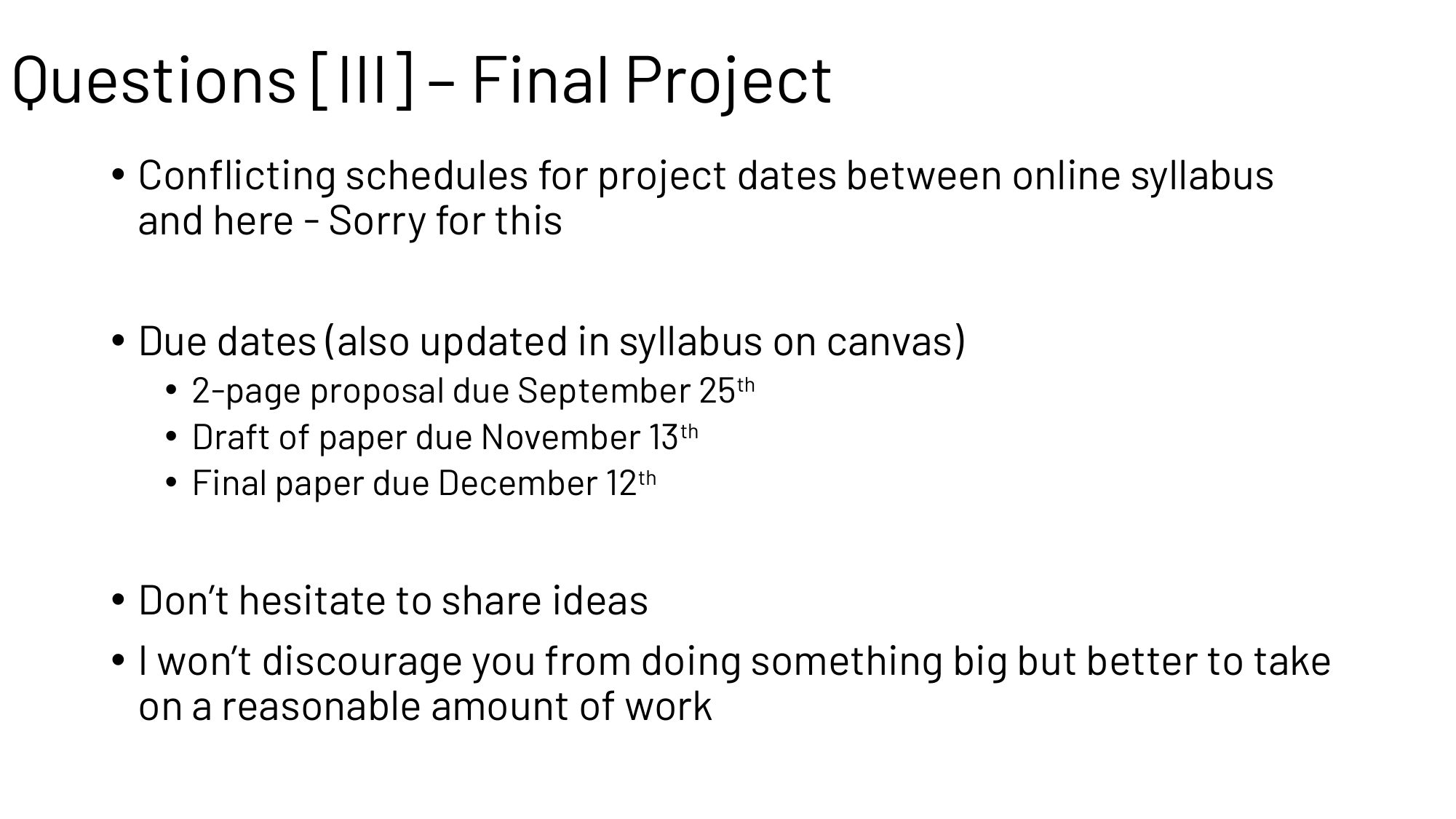

# Questions [III] – Final Project
Conflicting schedules for project dates between online syllabus and here - Sorry for this

Due dates (also updated in syllabus on canvas)
2-page proposal due September 25th
Draft of paper due November 13th
Final paper due December 12th

Don’t hesitate to share ideas
I won’t discourage you from doing something big but better to take on a reasonable amount of work